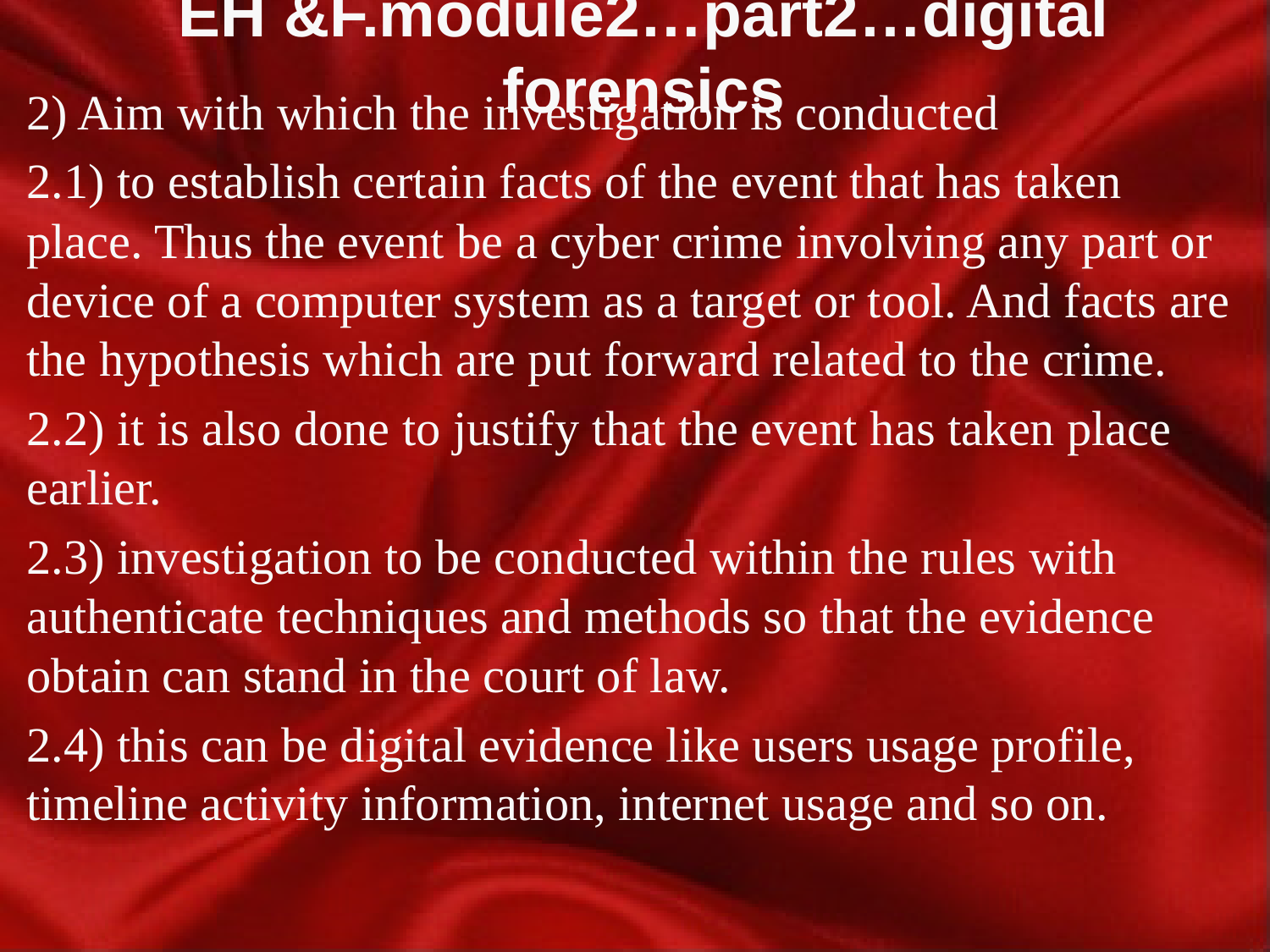

# EH &F.module2…part2…digital forensics
2) Aim with which the investigation is conducted
2.1) to establish certain facts of the event that has taken place. Thus the event be a cyber crime involving any part or device of a computer system as a target or tool. And facts are the hypothesis which are put forward related to the crime.
2.2) it is also done to justify that the event has taken place earlier.
2.3) investigation to be conducted within the rules with authenticate techniques and methods so that the evidence obtain can stand in the court of law.
2.4) this can be digital evidence like users usage profile, timeline activity information, internet usage and so on.